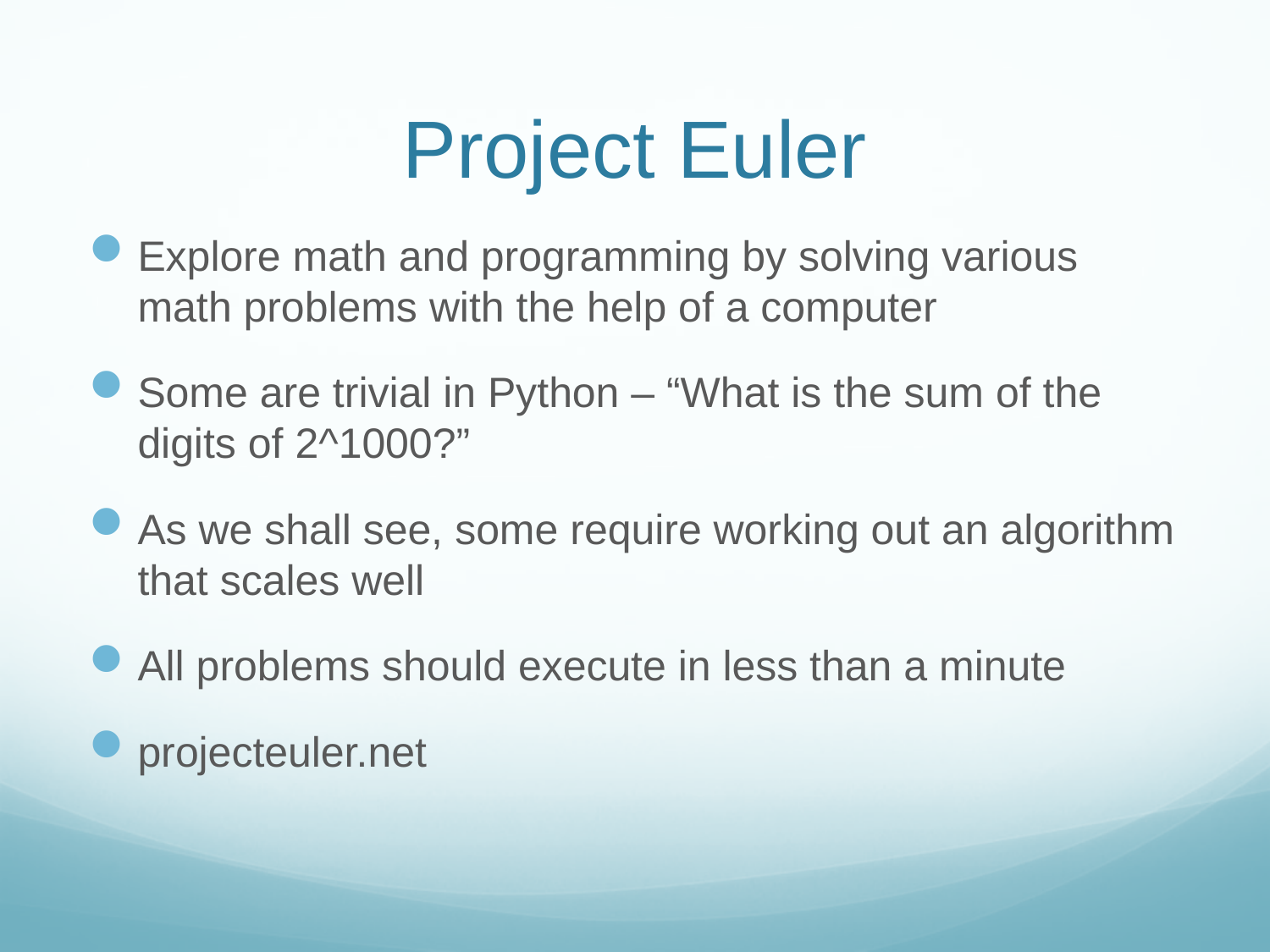

# Project Euler
Explore math and programming by solving various math problems with the help of a computer
Some are trivial in Python – “What is the sum of the digits of 2^1000?”
As we shall see, some require working out an algorithm that scales well
All problems should execute in less than a minute
projecteuler.net